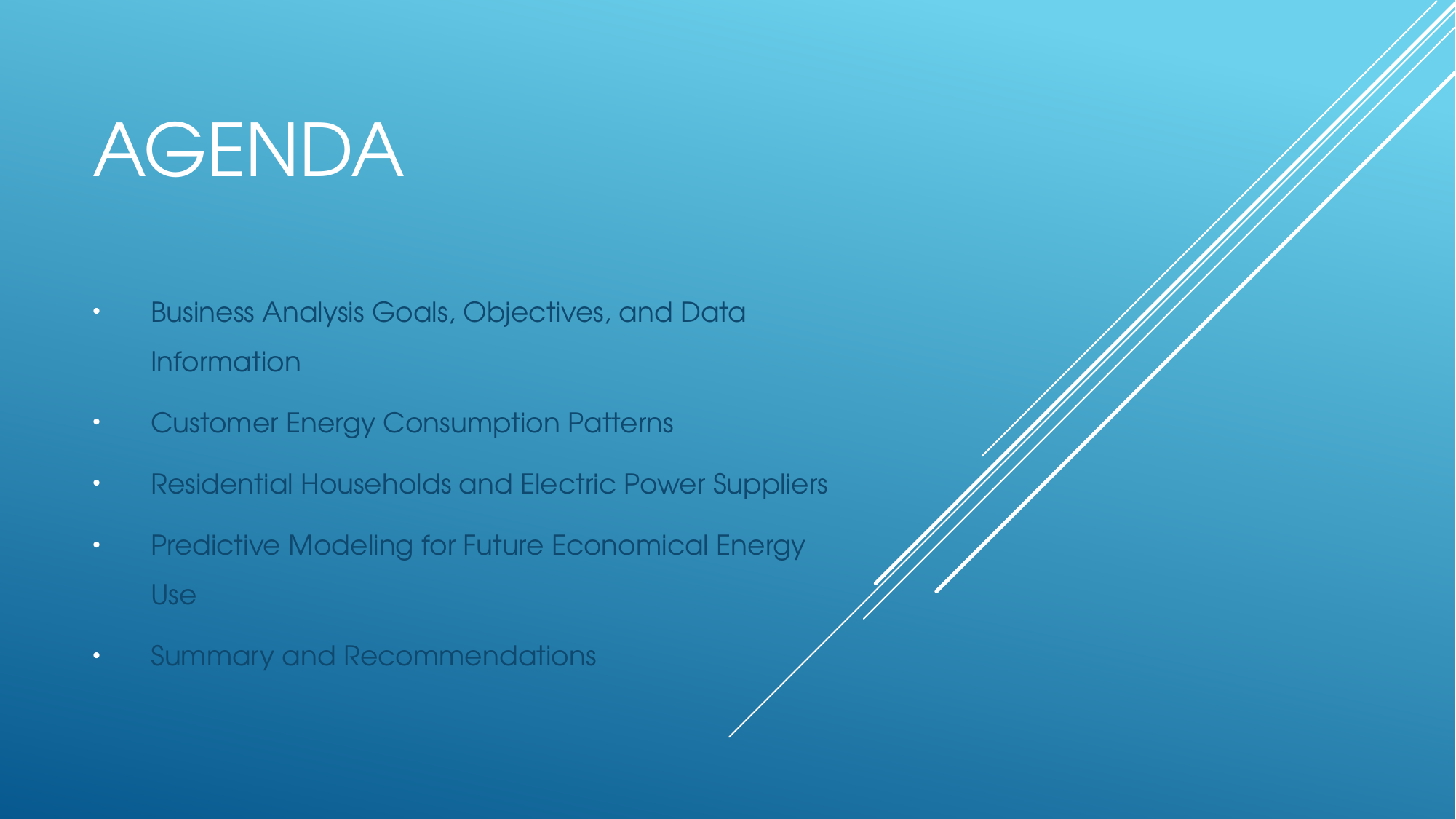

# Agenda
Business Analysis Goals, Objectives, and Data Information
Customer Energy Consumption Patterns
Residential Households and Electric Power Suppliers
Predictive Modeling for Future Economical Energy Use
Summary and Recommendations